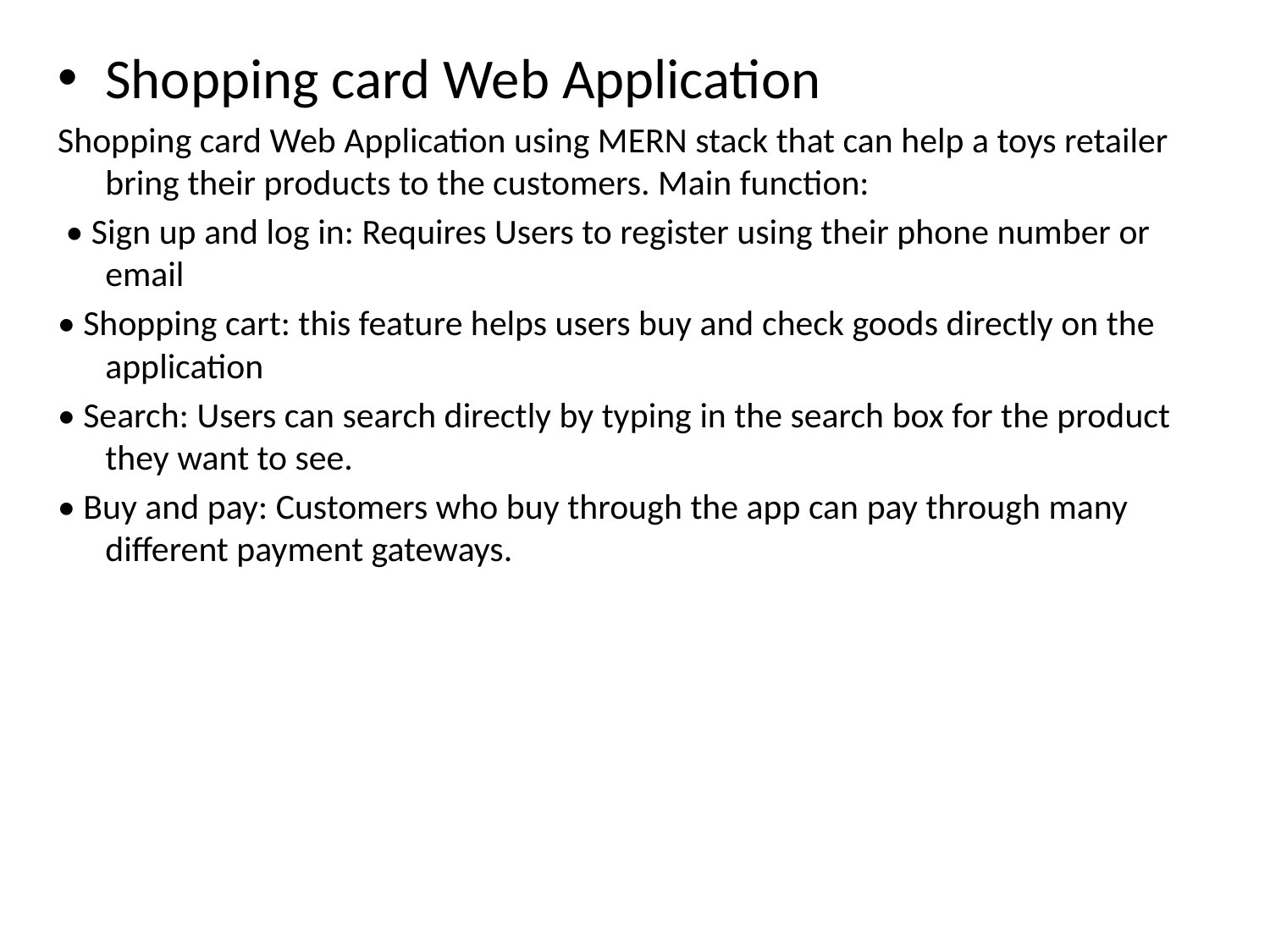

Shopping card Web Application
Shopping card Web Application using MERN stack that can help a toys retailer bring their products to the customers. Main function:
 • Sign up and log in: Requires Users to register using their phone number or email
• Shopping cart: this feature helps users buy and check goods directly on the application
• Search: Users can search directly by typing in the search box for the product they want to see.
• Buy and pay: Customers who buy through the app can pay through many different payment gateways.